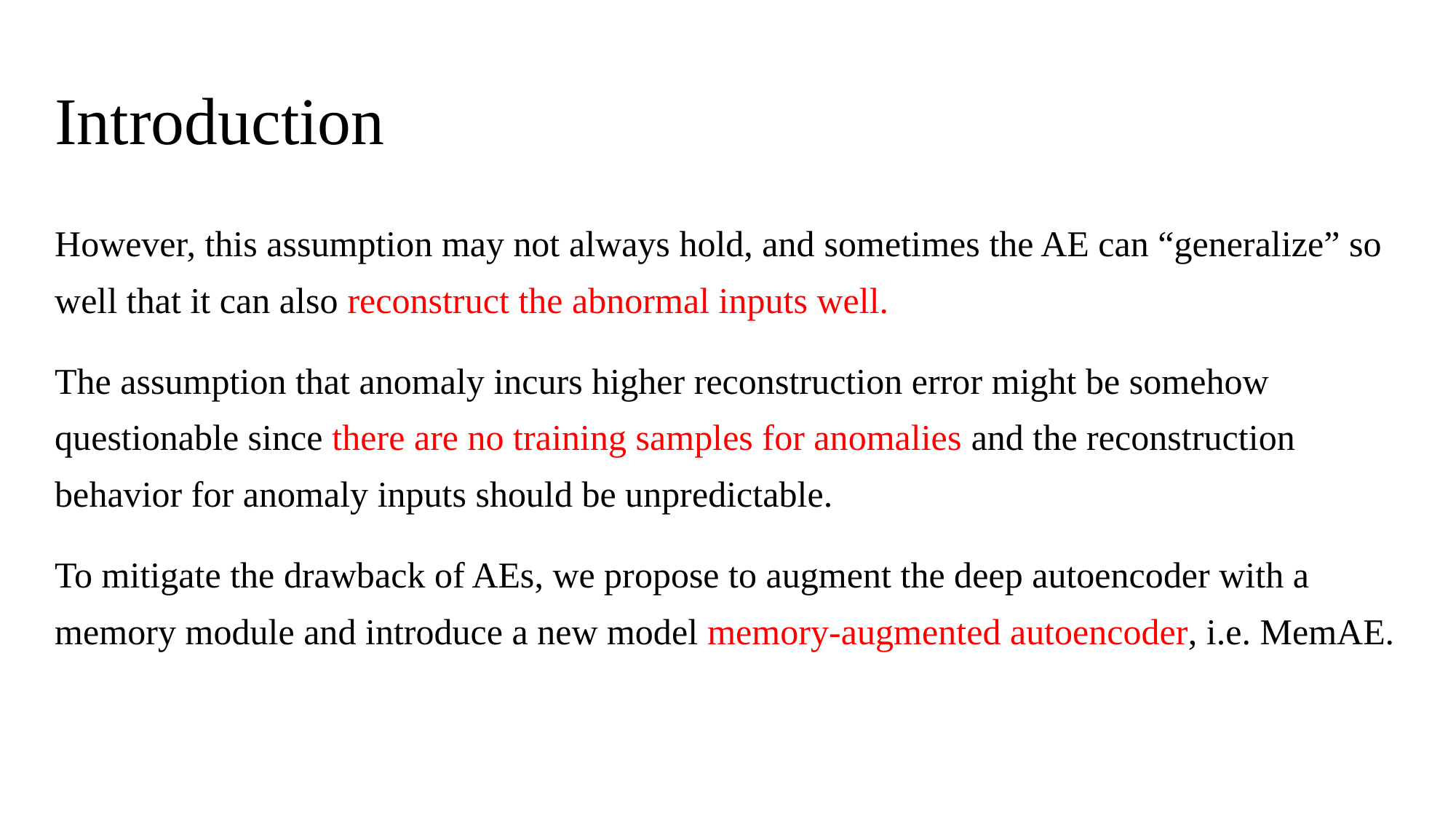

# Introduction
However, this assumption may not always hold, and sometimes the AE can “generalize” so well that it can also reconstruct the abnormal inputs well.

The assumption that anomaly incurs higher reconstruction error might be somehow questionable since there are no training samples for anomalies and the reconstruction behavior for anomaly inputs should be unpredictable.

To mitigate the drawback of AEs, we propose to augment the deep autoencoder with a memory module and introduce a new model memory-augmented autoencoder, i.e. MemAE.